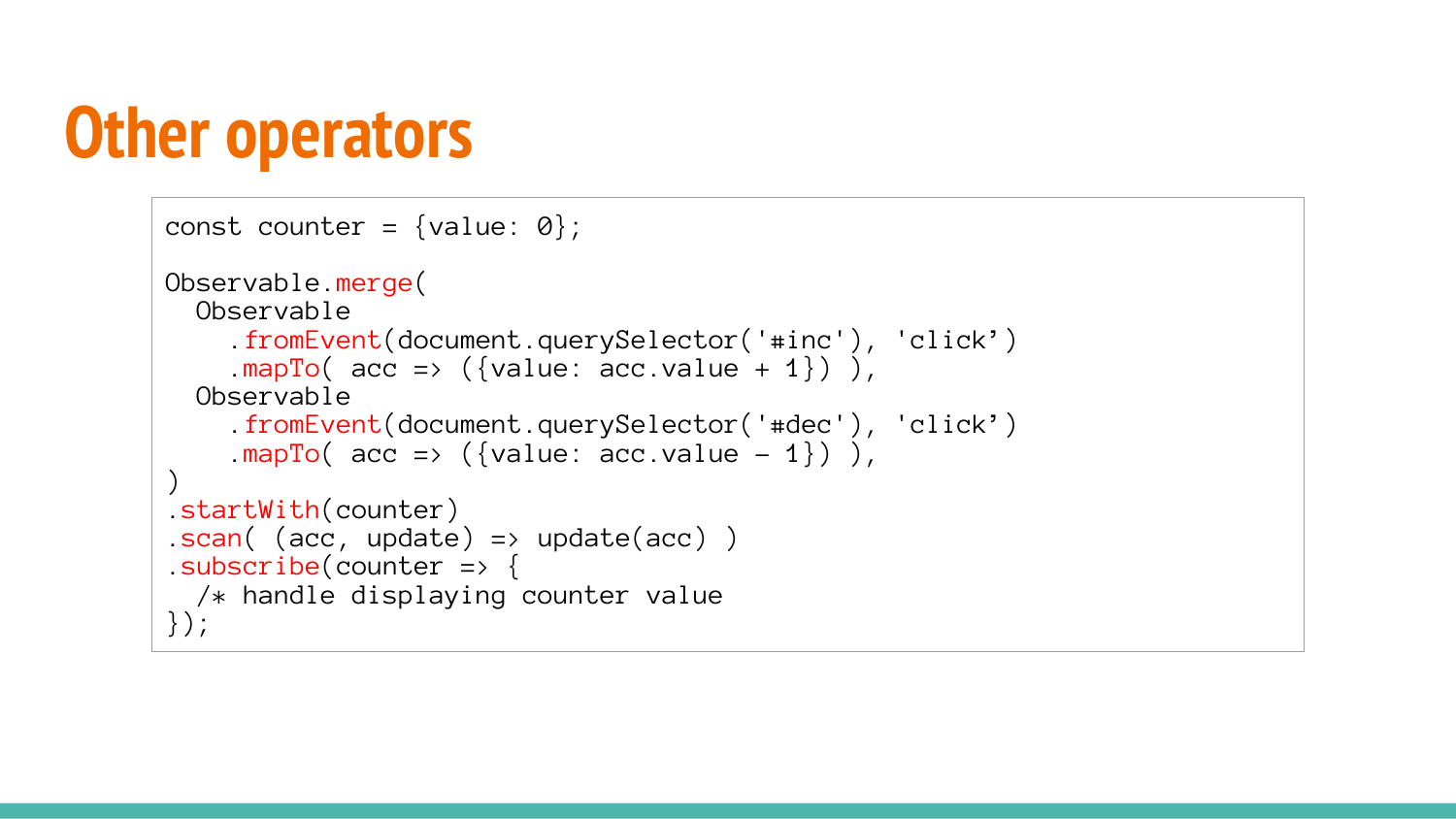

# Other operators
| const counter = {value: 0}; Observable.merge( Observable .fromEvent(document.querySelector('#inc'), 'click’) .mapTo( acc => ({value: acc.value + 1}) ), Observable .fromEvent(document.querySelector('#dec'), 'click’) .mapTo( acc => ({value: acc.value - 1}) ), ) .startWith(counter) .scan( (acc, update) => update(acc) ) .subscribe(counter => { /\* handle displaying counter value }); |
| --- |